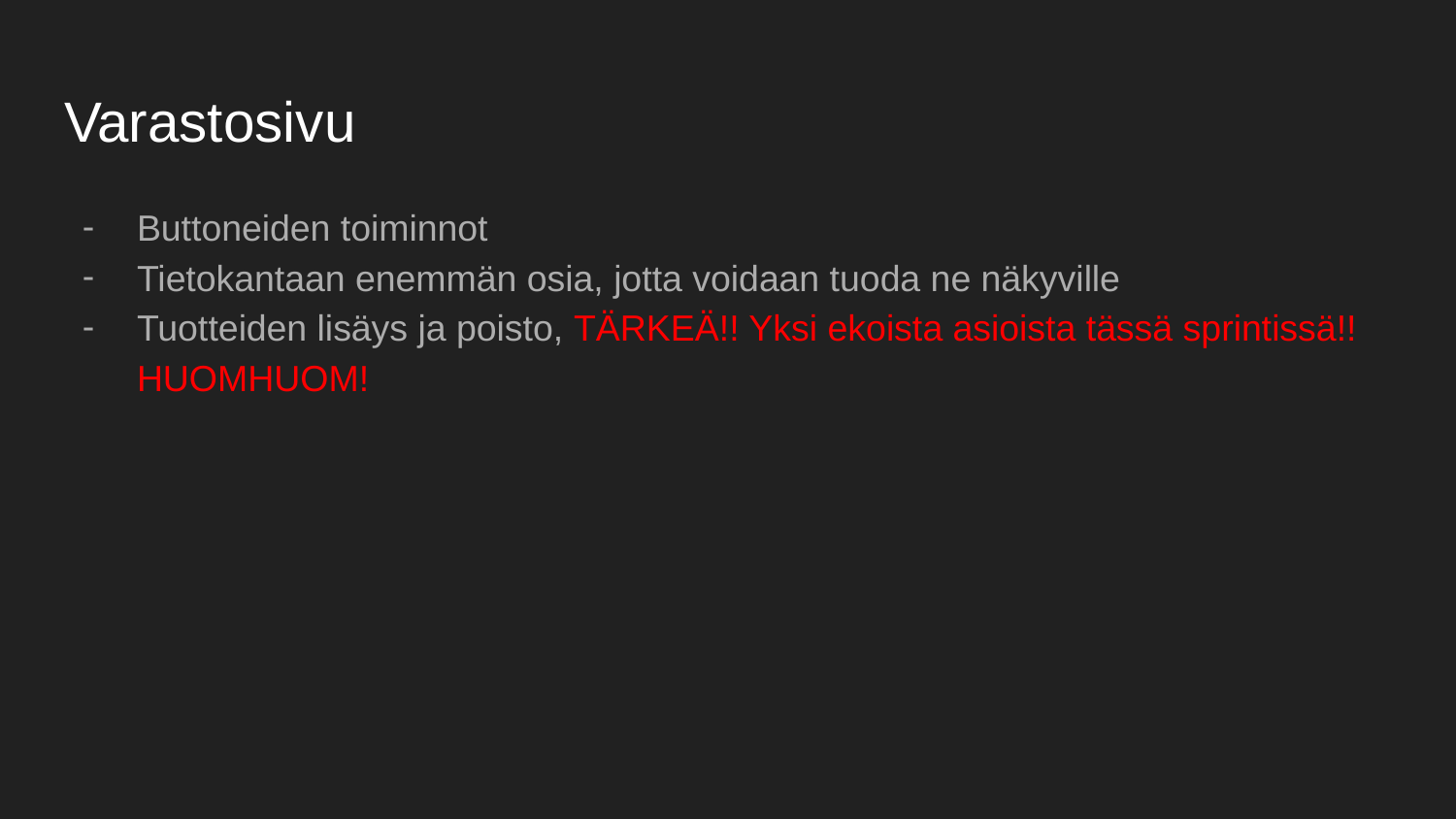

# Varastosivu
Buttoneiden toiminnot
Tietokantaan enemmän osia, jotta voidaan tuoda ne näkyville
Tuotteiden lisäys ja poisto, TÄRKEÄ!! Yksi ekoista asioista tässä sprintissä!! HUOMHUOM!